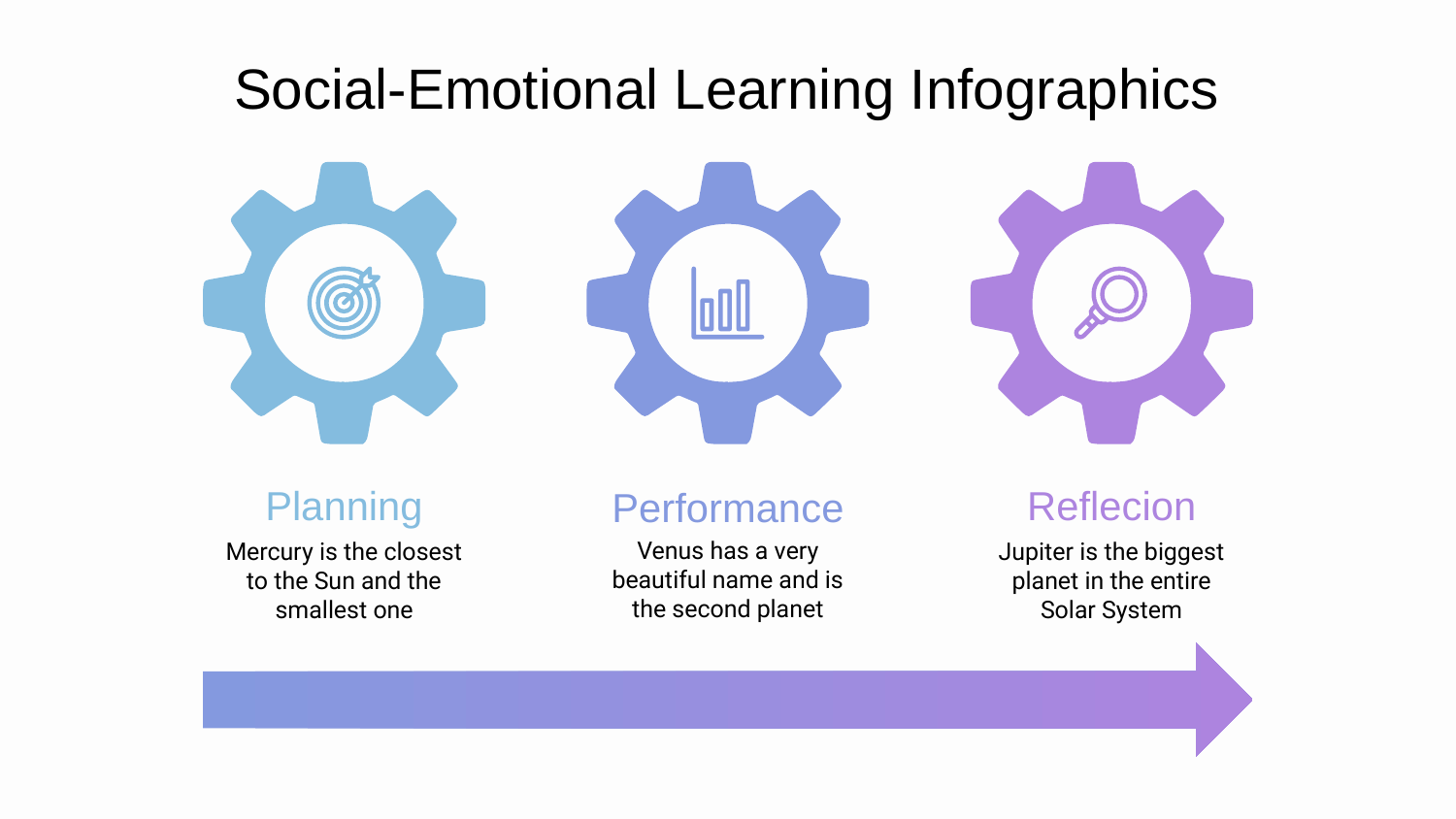

# Social-Emotional Learning Infographics

Planning
Mercury is the closest to the Sun and the smallest one
Reflecion
Jupiter is the biggest planet in the entire Solar System
Performance
Venus has a very beautiful name and is the second planet